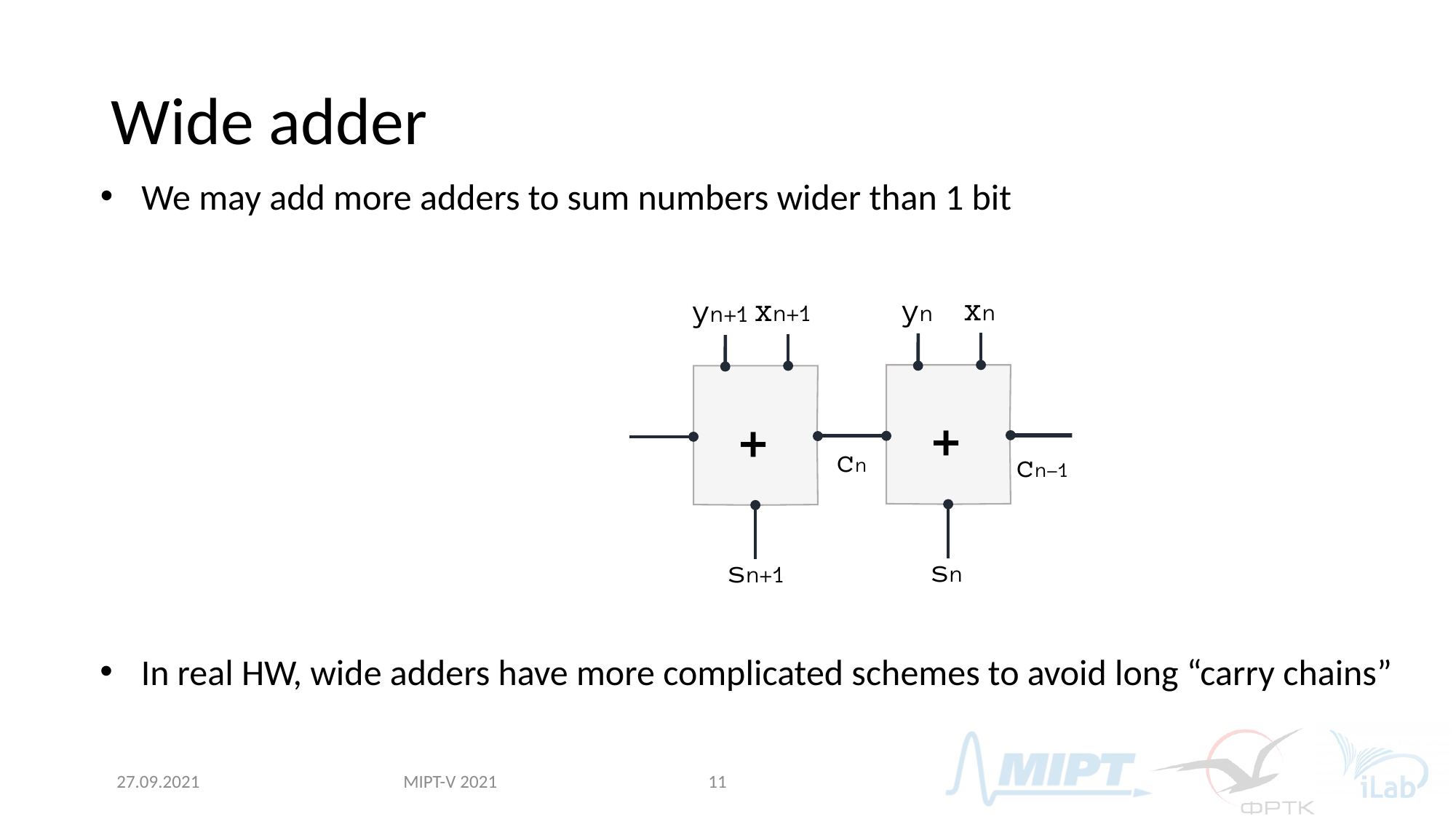

# Wide adder
We may add more adders to sum numbers wider than 1 bit

xn
yn
+
xn+1
yn+1
+
sn+1

+
+
+
+
+
+
cn
cn+1
cn-1
sn
In real HW, wide adders have more complicated schemes to avoid long “carry chains”
MIPT-V 2021
27.09.2021
11